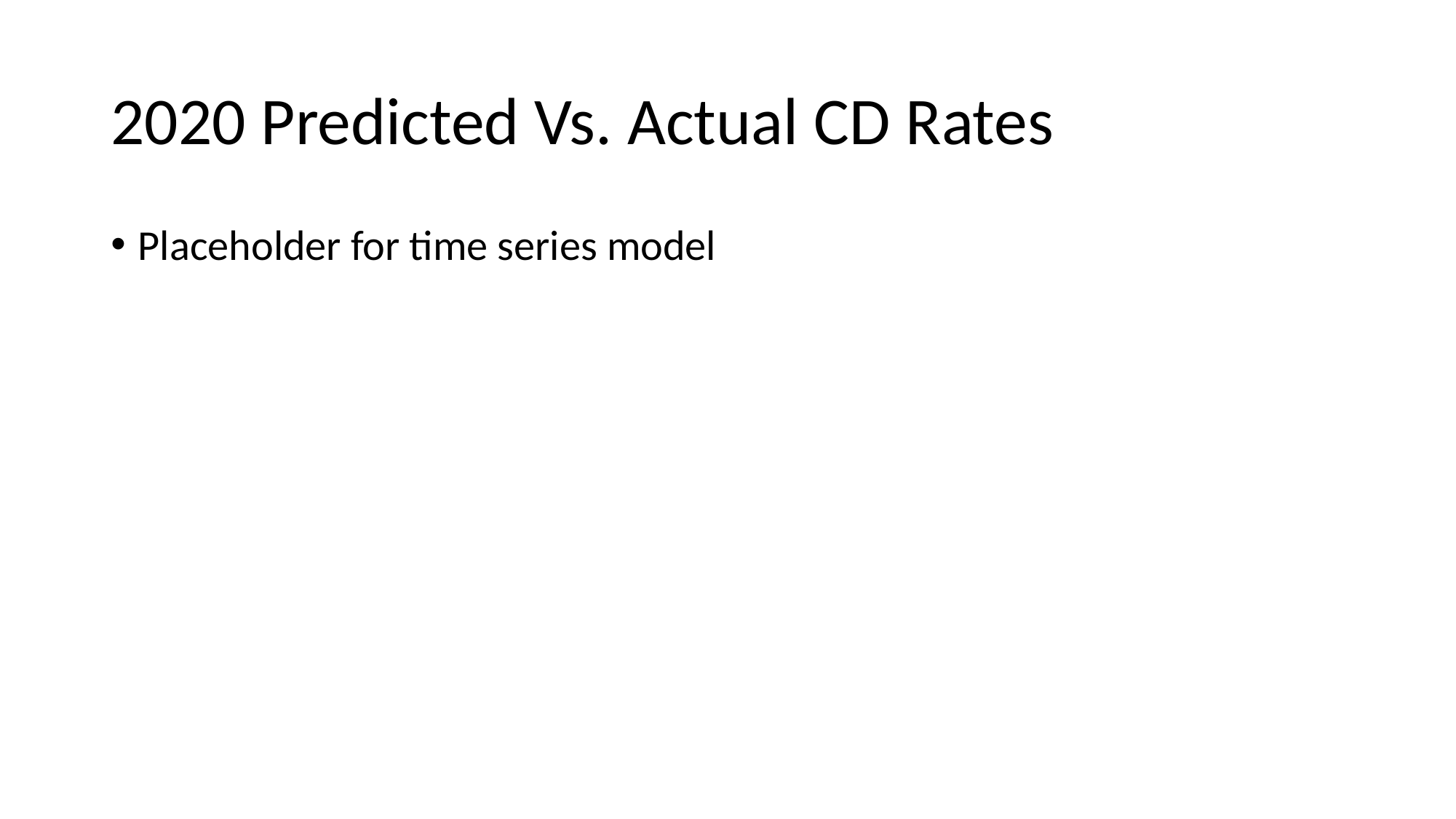

# 2020 Predicted Vs. Actual CD Rates
Placeholder for time series model